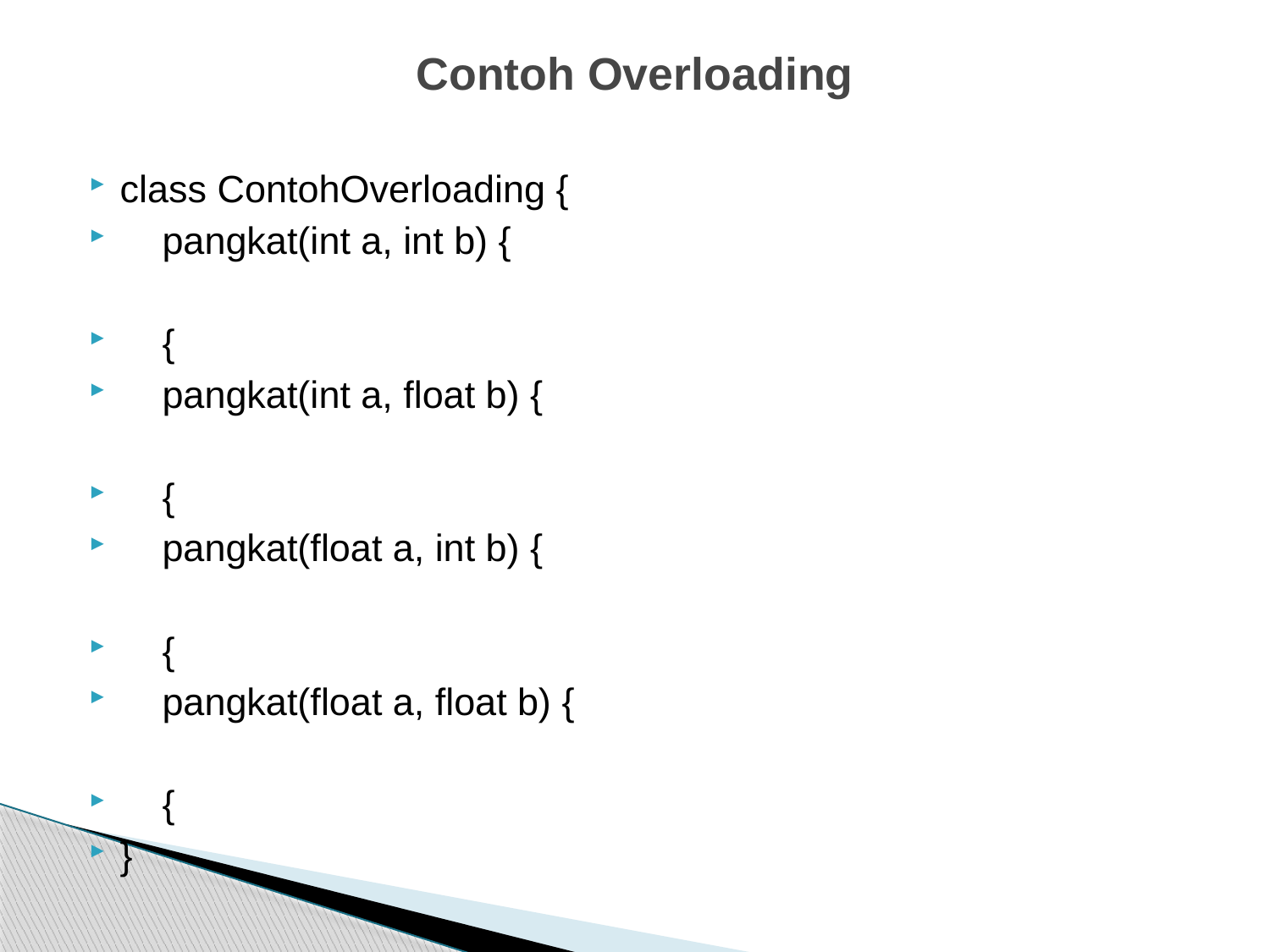

# Contoh Overloading
class ContohOverloading {
    pangkat(int a, int b) {

    {
    pangkat(int a, float b) {

    {
    pangkat(float a, int b) {

    {
    pangkat(float a, float b) {

    {
}